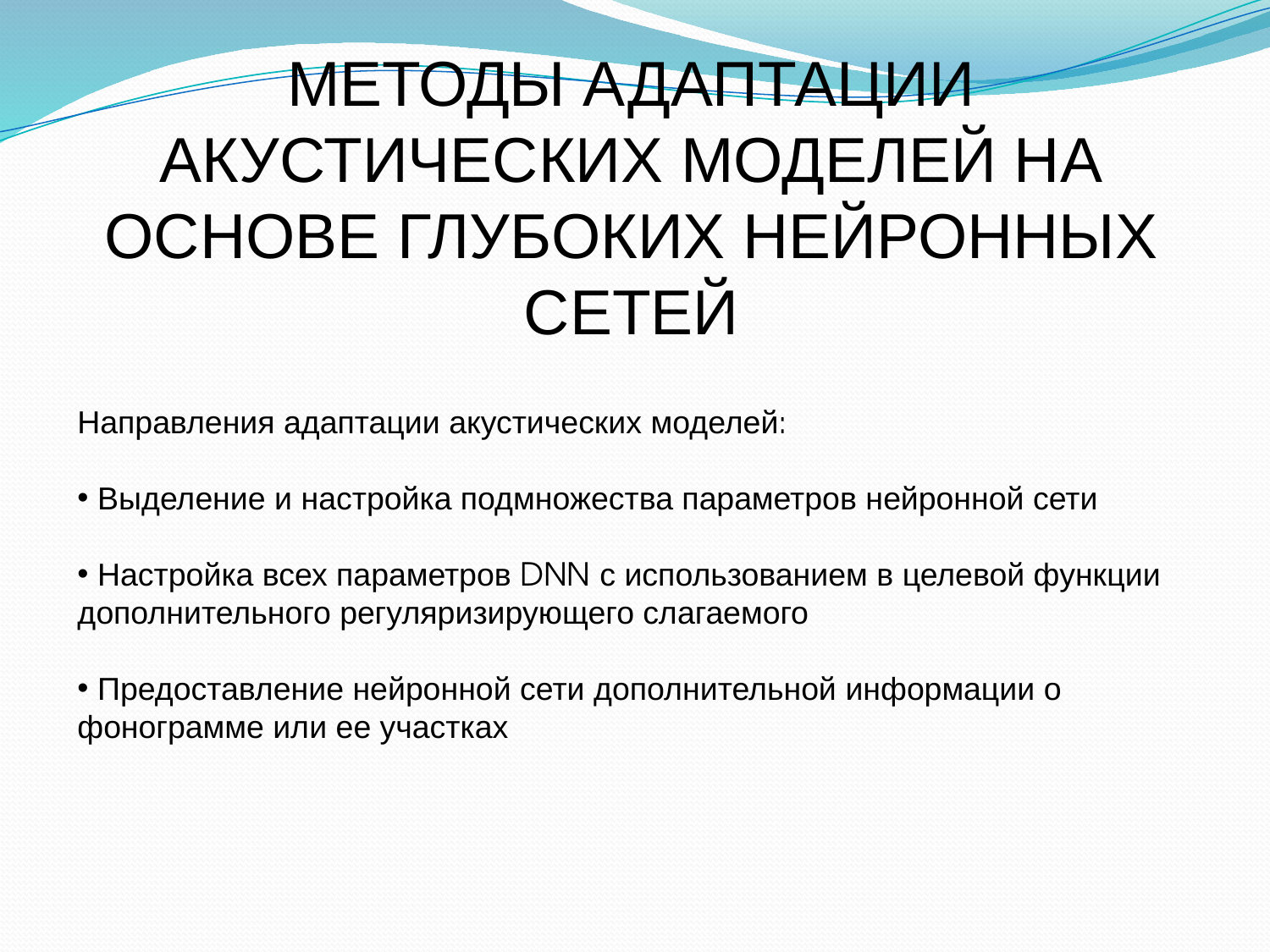

МЕТОДЫ АДАПТАЦИИ АКУСТИЧЕСКИХ МОДЕЛЕЙ НА ОСНОВЕ ГЛУБОКИХ НЕЙРОННЫХ СЕТЕЙ
Направления адаптации акустических моделей:

 Выделение и настройка подмножества параметров нейронной сети

 Настройка всех параметров DNN с использованием в целевой функции дополнительного регуляризирующего слагаемого

 Предоставление нейронной сети дополнительной информации о фонограмме или ее участках